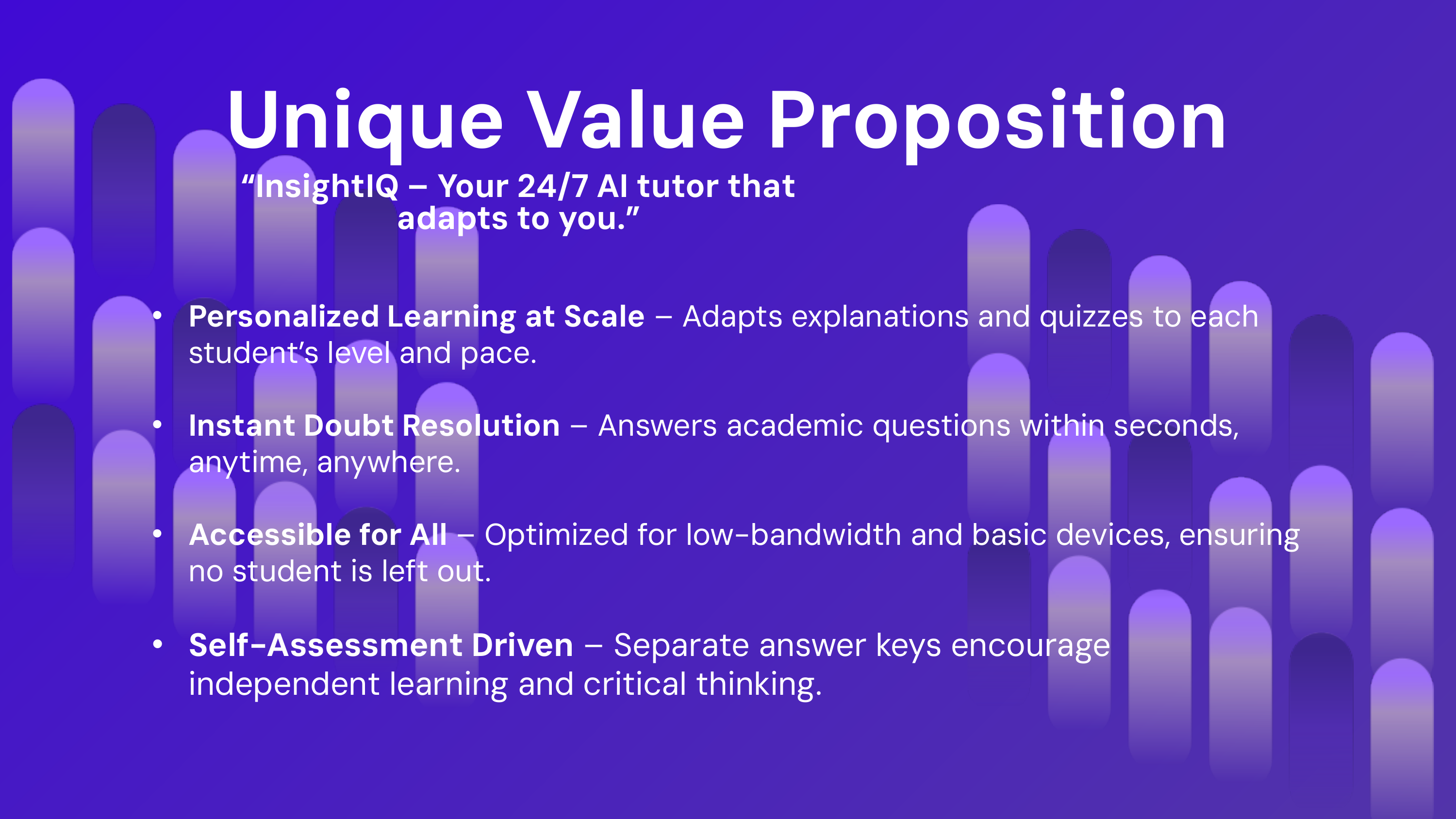

Unique Value Proposition
“InsightIQ – Your 24/7 AI tutor that adapts to you.”

Personalized Learning at Scale – Adapts explanations and quizzes to each student’s level and pace.

Instant Doubt Resolution – Answers academic questions within seconds, anytime, anywhere.

Accessible for All – Optimized for low-bandwidth and basic devices, ensuring no student is left out.

Self-Assessment Driven – Separate answer keys encourage independent learning and critical thinking.